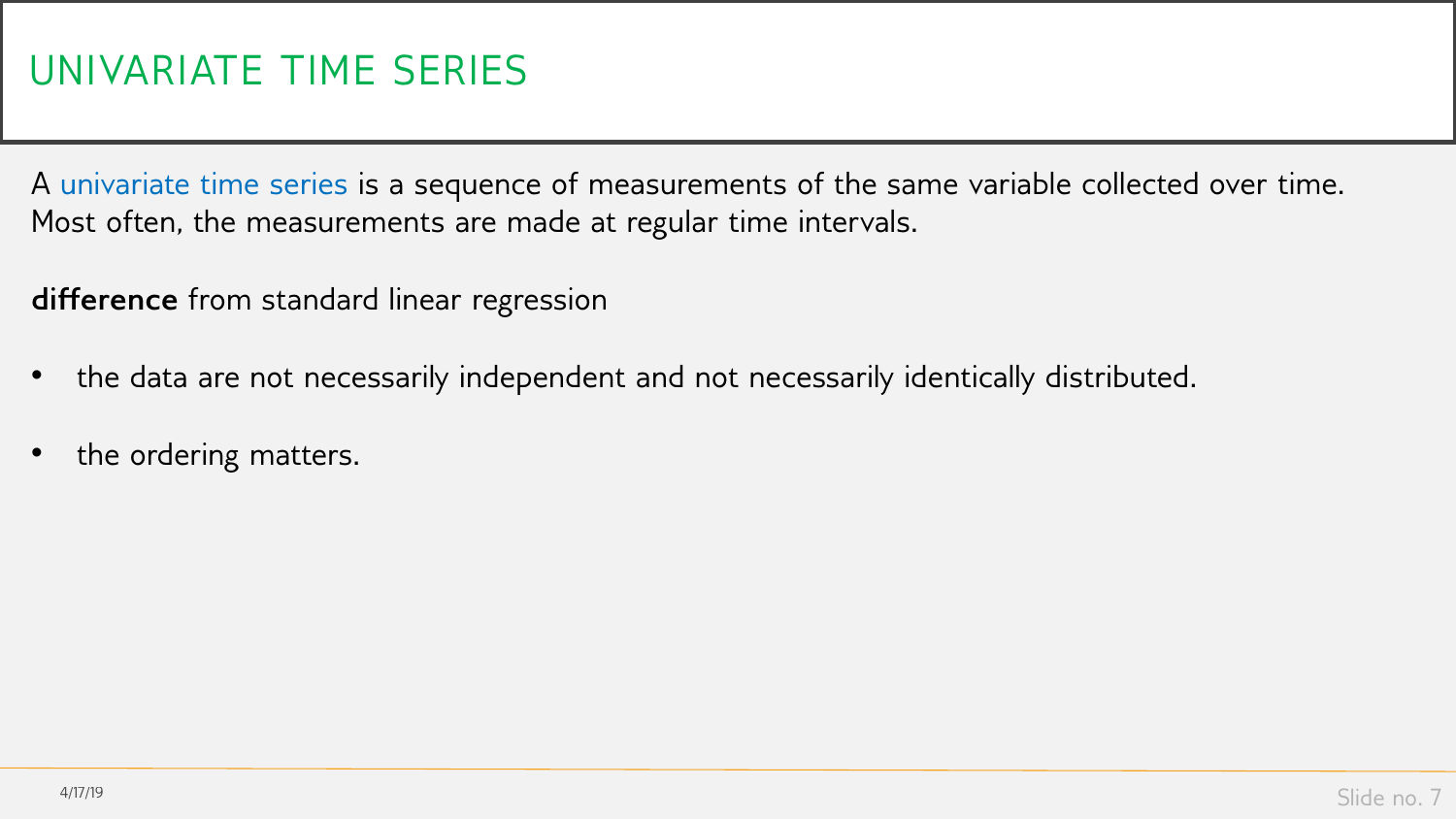

# univariate time series
A univariate time series is a sequence of measurements of the same variable collected over time.  Most often, the measurements are made at regular time intervals.

difference from standard linear regression

the data are not necessarily independent and not necessarily identically distributed.

the ordering matters.
4/17/19
Slide no. 7